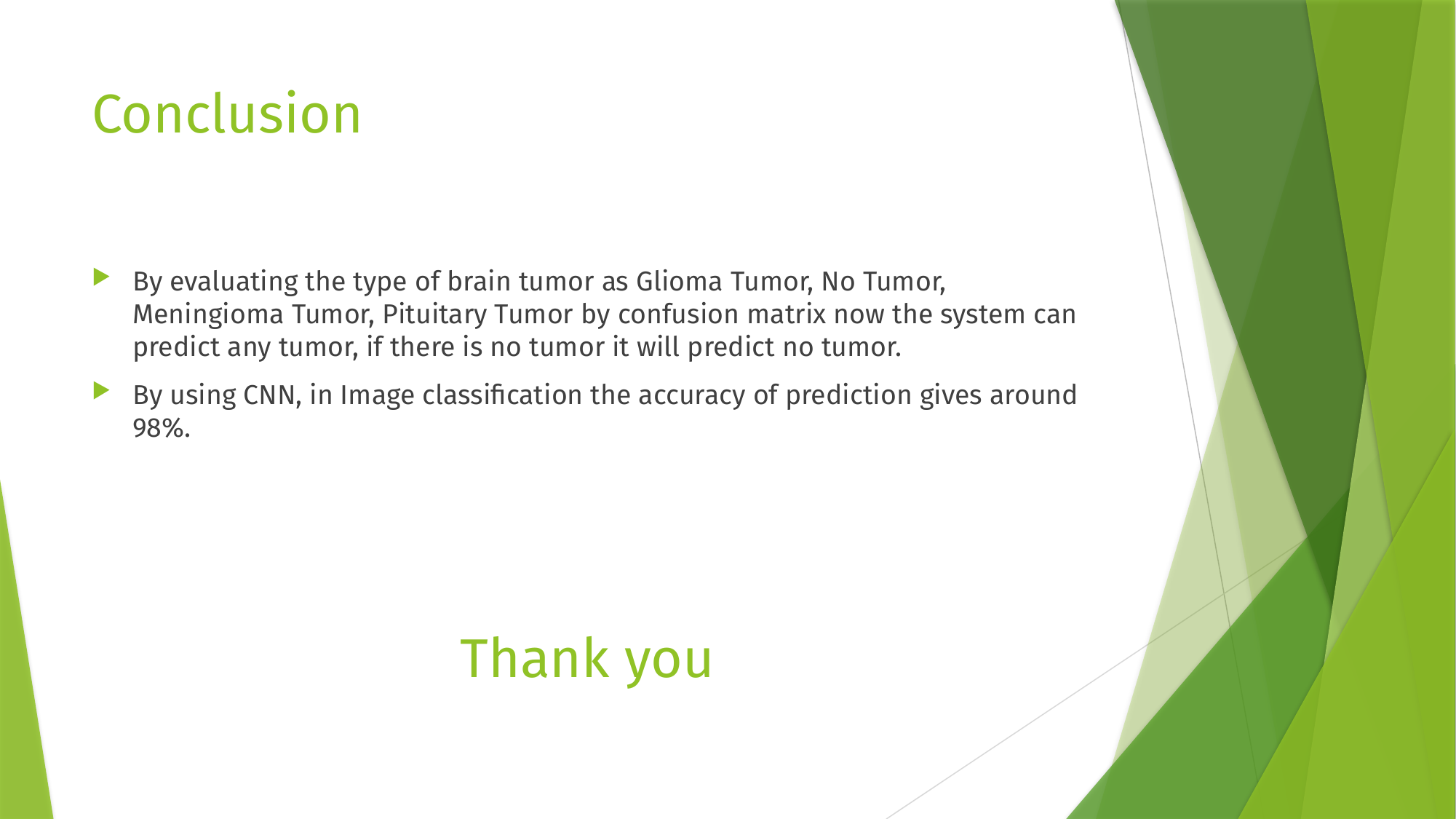

# Conclusion
By evaluating the type of brain tumor as Glioma Tumor, No Tumor, Meningioma Tumor, Pituitary Tumor by confusion matrix now the system can predict any tumor, if there is no tumor it will predict no tumor.
By using CNN, in Image classification the accuracy of prediction gives around 98%.
Thank you